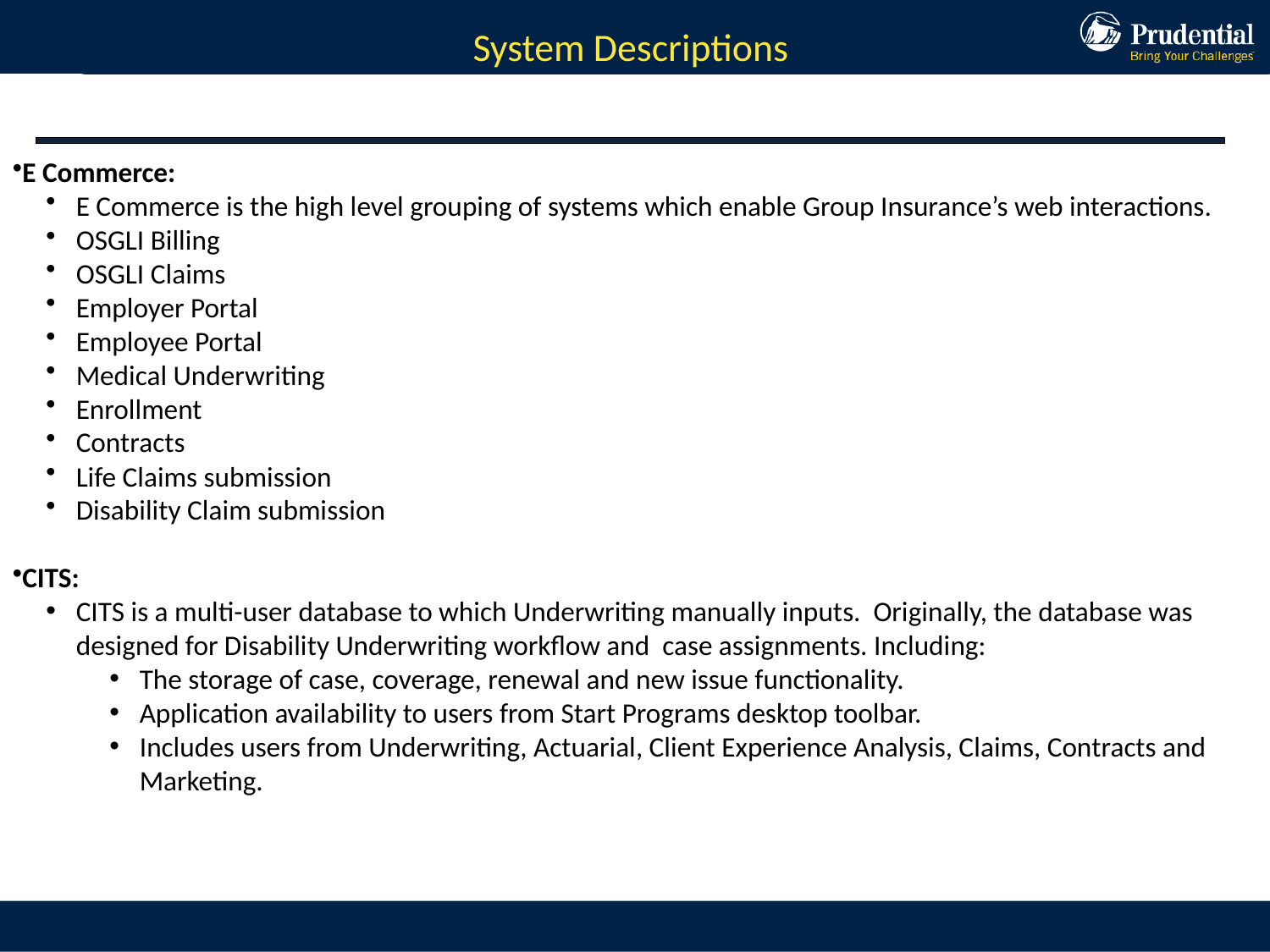

# System Descriptions
E Commerce:
E Commerce is the high level grouping of systems which enable Group Insurance’s web interactions.
OSGLI Billing
OSGLI Claims
Employer Portal
Employee Portal
Medical Underwriting
Enrollment
Contracts
Life Claims submission
Disability Claim submission

CITS:
CITS is a multi-user database to which Underwriting manually inputs.  Originally, the database was designed for Disability Underwriting workflow and  case assignments. Including:
The storage of case, coverage, renewal and new issue functionality.
Application availability to users from Start Programs desktop toolbar.
Includes users from Underwriting, Actuarial, Client Experience Analysis, Claims, Contracts and Marketing.